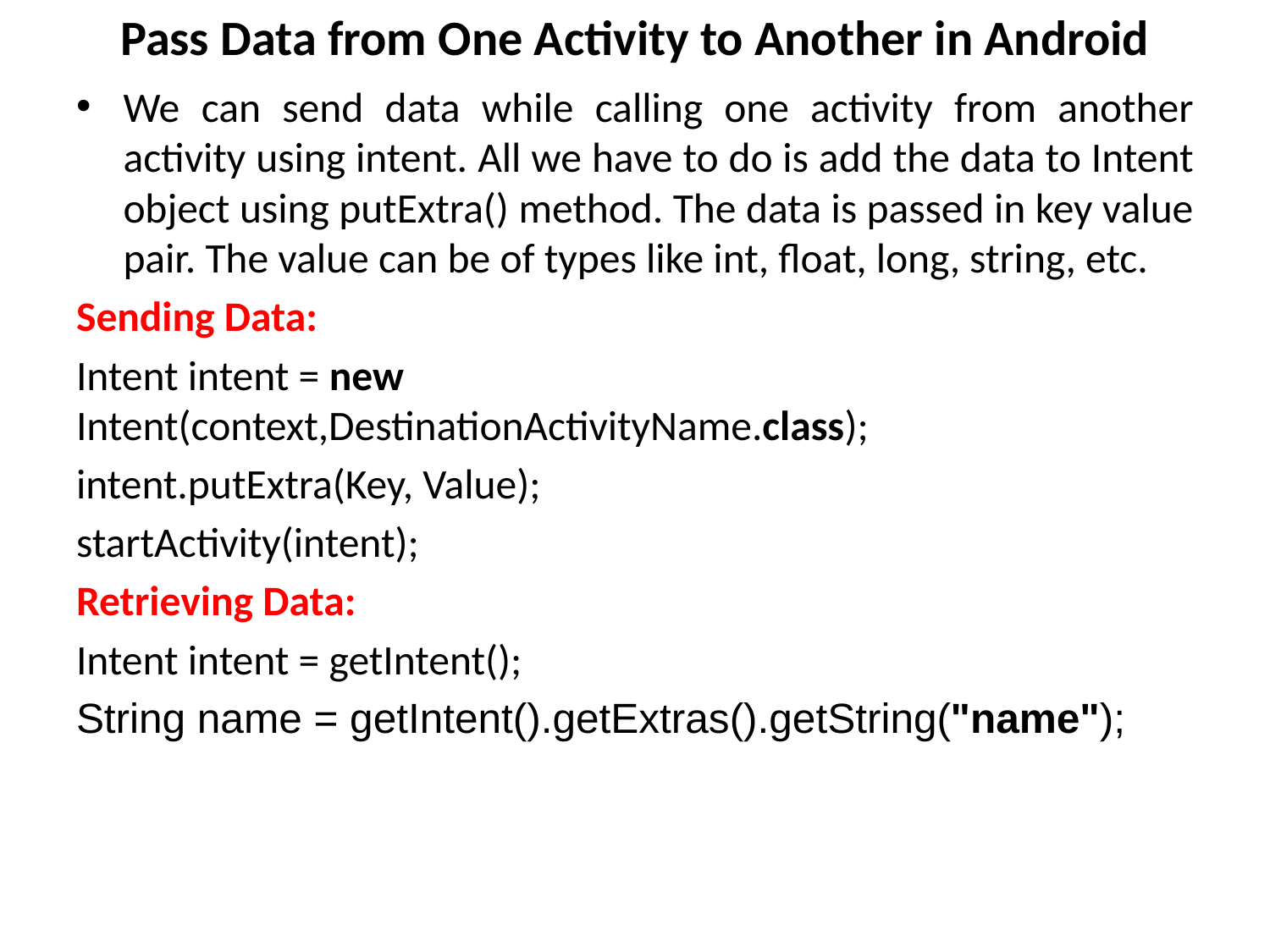

# Pass Data from One Activity to Another in Android
We can send data while calling one activity from another activity using intent. All we have to do is add the data to Intent object using putExtra() method. The data is passed in key value pair. The value can be of types like int, float, long, string, etc.
Sending Data:
Intent intent = new  Intent(context,DestinationActivityName.class);
intent.putExtra(Key, Value);
startActivity(intent);
Retrieving Data:
Intent intent = getIntent();
String name = getIntent().getExtras().getString("name");